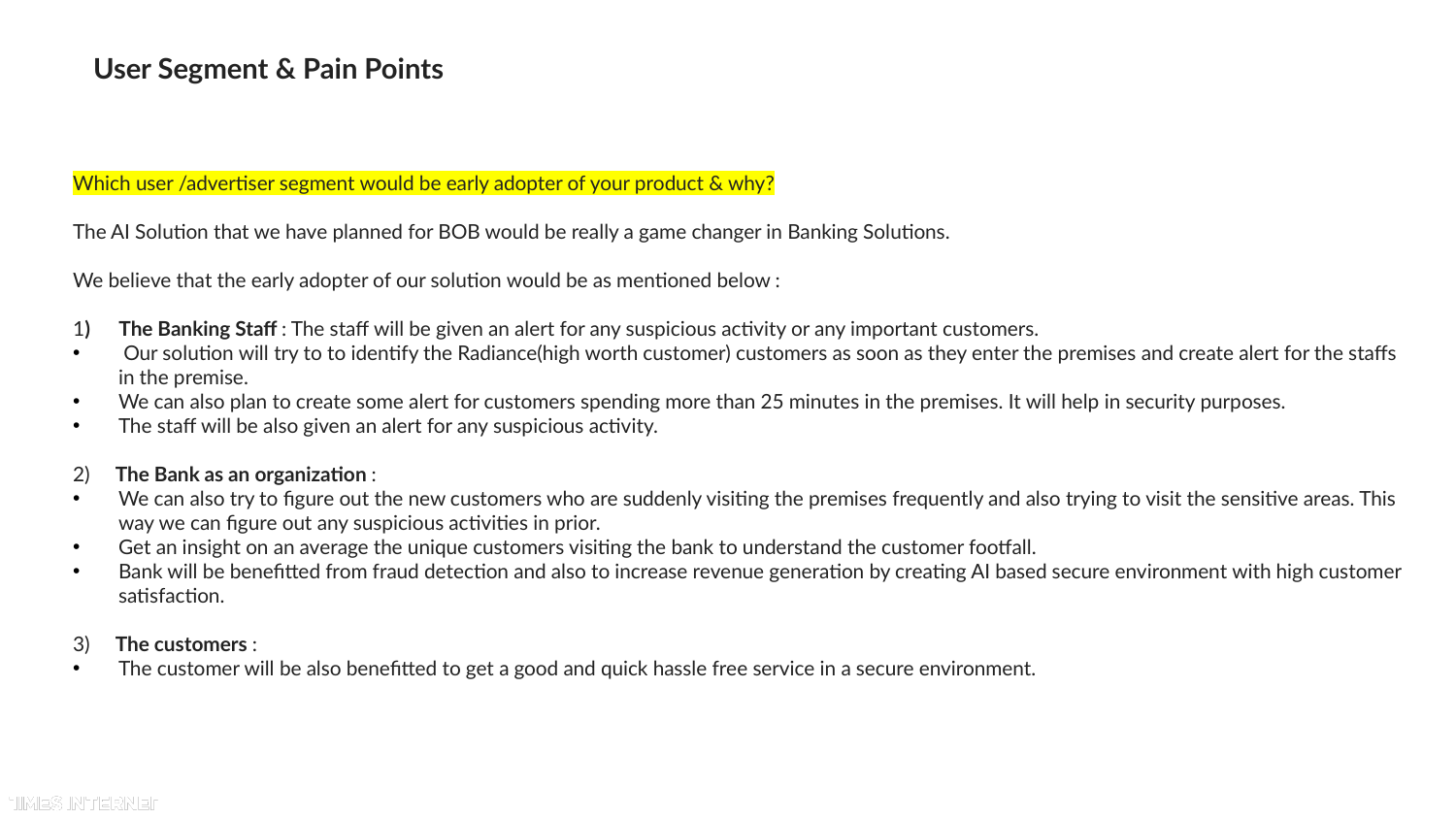

# User Segment & Pain Points
Which user /advertiser segment would be early adopter of your product & why?

The AI Solution that we have planned for BOB would be really a game changer in Banking Solutions.

We believe that the early adopter of our solution would be as mentioned below :

1)      The Banking Staff : The staff will be given an alert for any suspicious activity or any important customers.
 Our solution will try to to identify the Radiance(high worth customer) customers as soon as they enter the premises and create alert for the staffs in the premise.
We can also plan to create some alert for customers spending more than 25 minutes in the premises. It will help in security purposes.
The staff will be also given an alert for any suspicious activity.

2)     The Bank as an organization :
We can also try to figure out the new customers who are suddenly visiting the premises frequently and also trying to visit the sensitive areas. This way we can figure out any suspicious activities in prior.
Get an insight on an average the unique customers visiting the bank to understand the customer footfall.
Bank will be benefitted from fraud detection and also to increase revenue generation by creating AI based secure environment with high customer satisfaction.

3)     The customers :
The customer will be also benefitted to get a good and quick hassle free service in a secure environment.